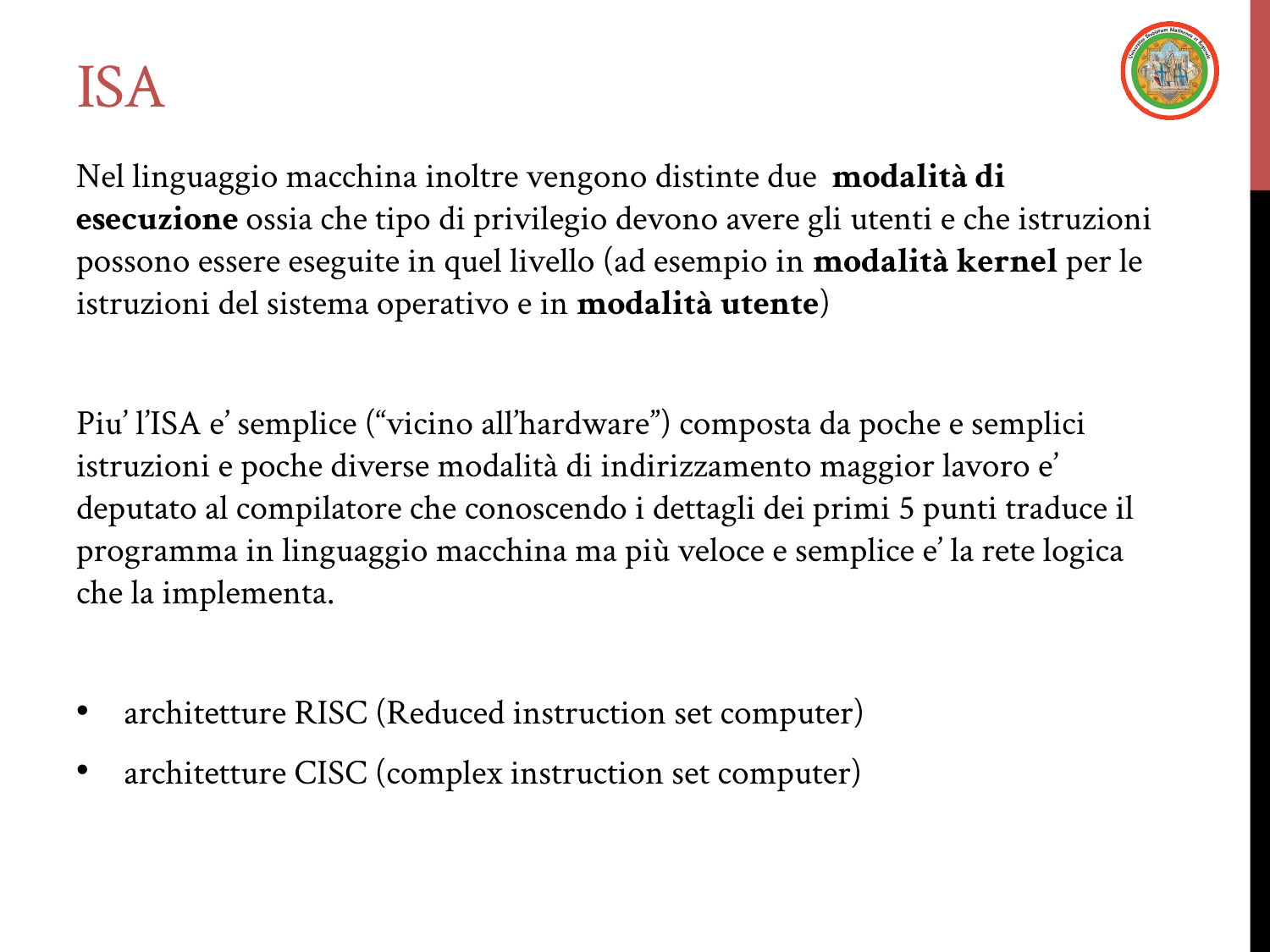

# ISA
Nel linguaggio macchina inoltre vengono distinte due  modalità di esecuzione ossia che tipo di privilegio devono avere gli utenti e che istruzioni possono essere eseguite in quel livello (ad esempio in modalità kernel per le istruzioni del sistema operativo e in modalità utente)

Piu’ l’ISA e’ semplice (“vicino all’hardware”) composta da poche e semplici istruzioni e poche diverse modalità di indirizzamento maggior lavoro e’ deputato al compilatore che conoscendo i dettagli dei primi 5 punti traduce il programma in linguaggio macchina ma più veloce e semplice e’ la rete logica che la implementa.

architetture RISC (Reduced instruction set computer)
architetture CISC (complex instruction set computer)